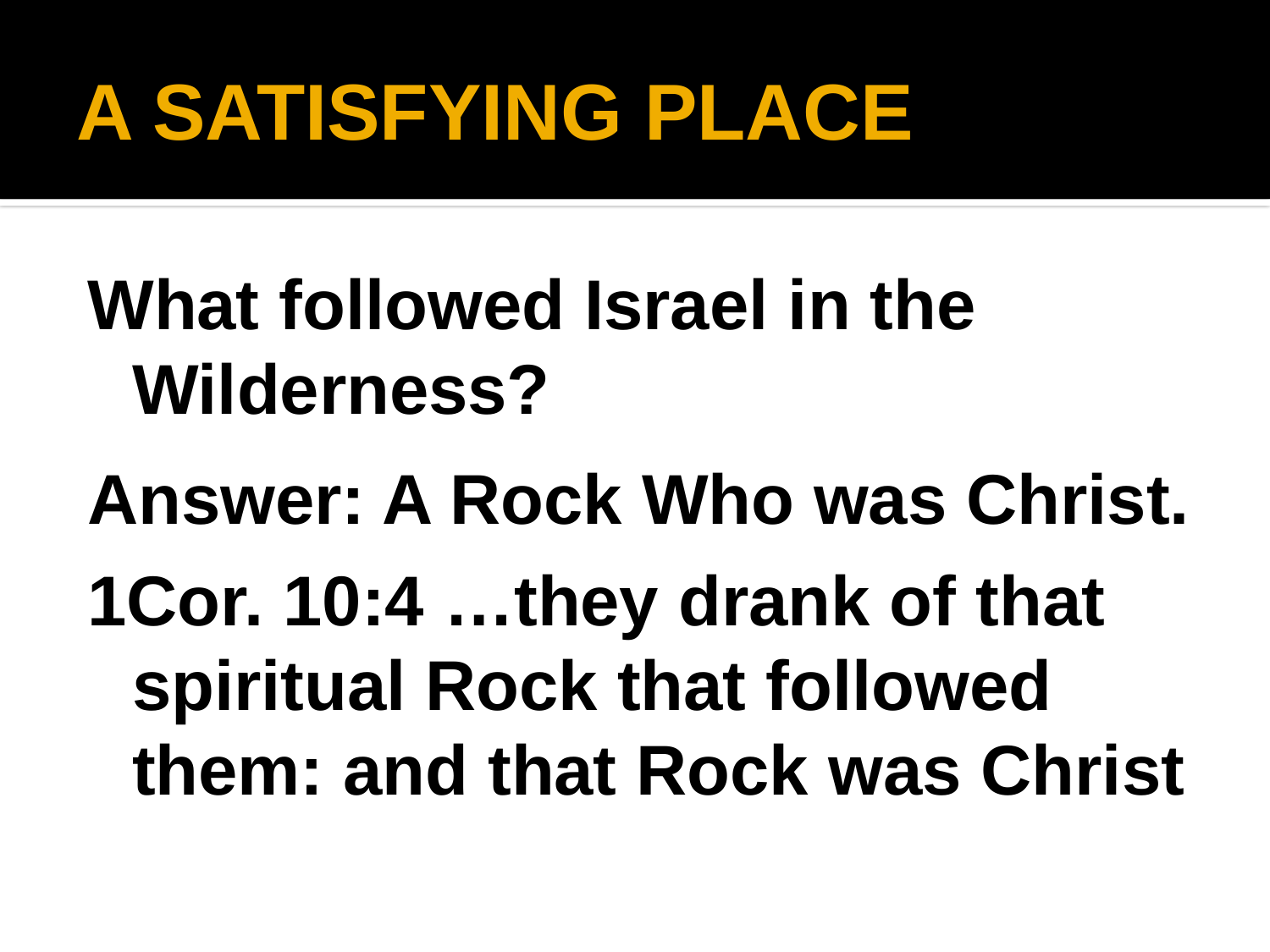

# A SATISFYING PLACE
What followed Israel in the Wilderness?

Answer: A Rock Who was Christ.

1Cor. 10:4 …they drank of that spiritual Rock that followed them: and that Rock was Christ